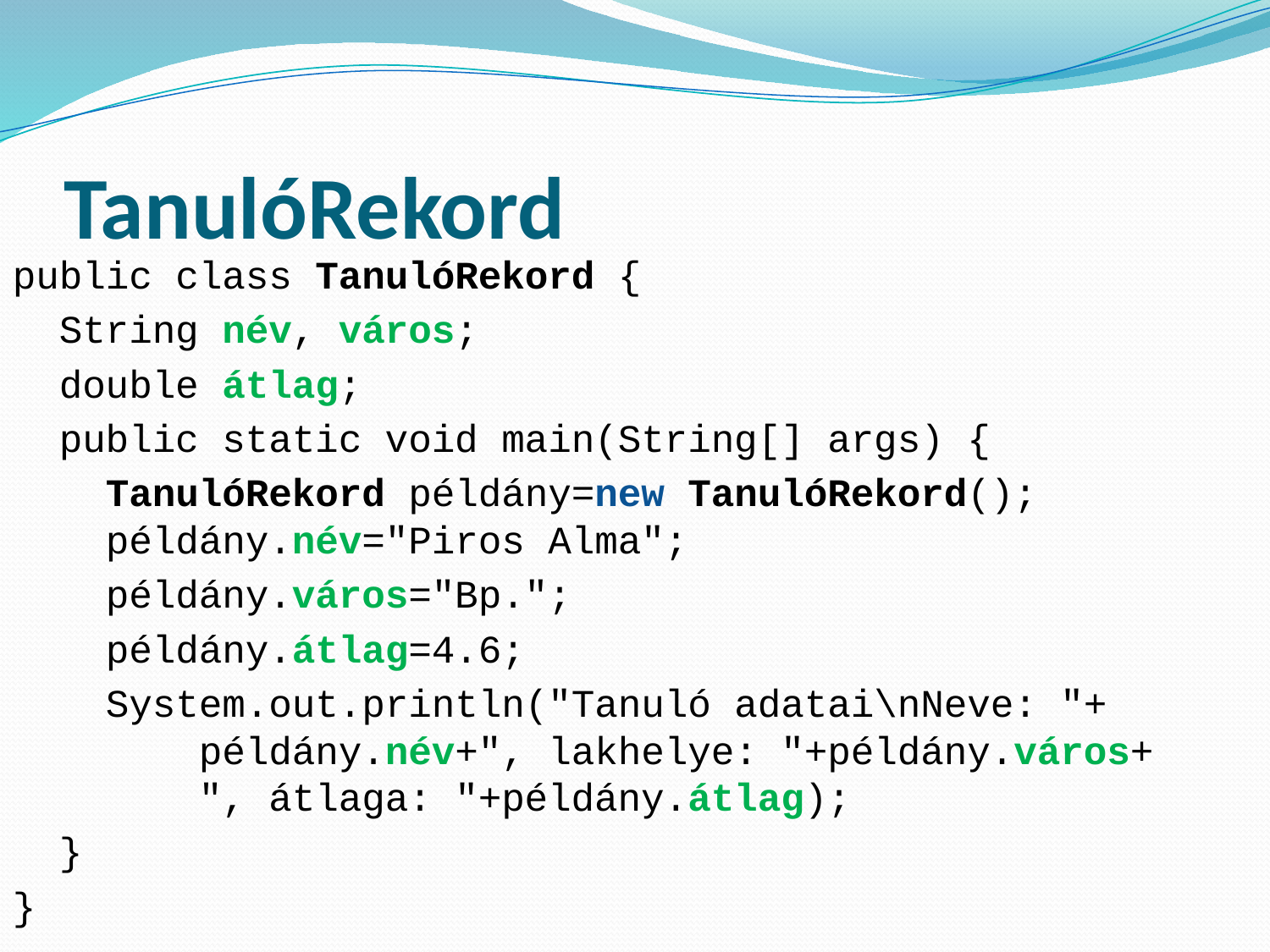

# TanulóRekord
public class TanulóRekord {
  String név, város;
  double átlag;
  public static void main(String[] args) {
    TanulóRekord példány=new TanulóRekord();
    példány.név="Piros Alma";
    példány.város="Bp.";
    példány.átlag=4.6;
    System.out.println("Tanuló adatai\nNeve: "+
        példány.név+", lakhelye: "+példány.város+
        ", átlaga: "+példány.átlag);
  }
}